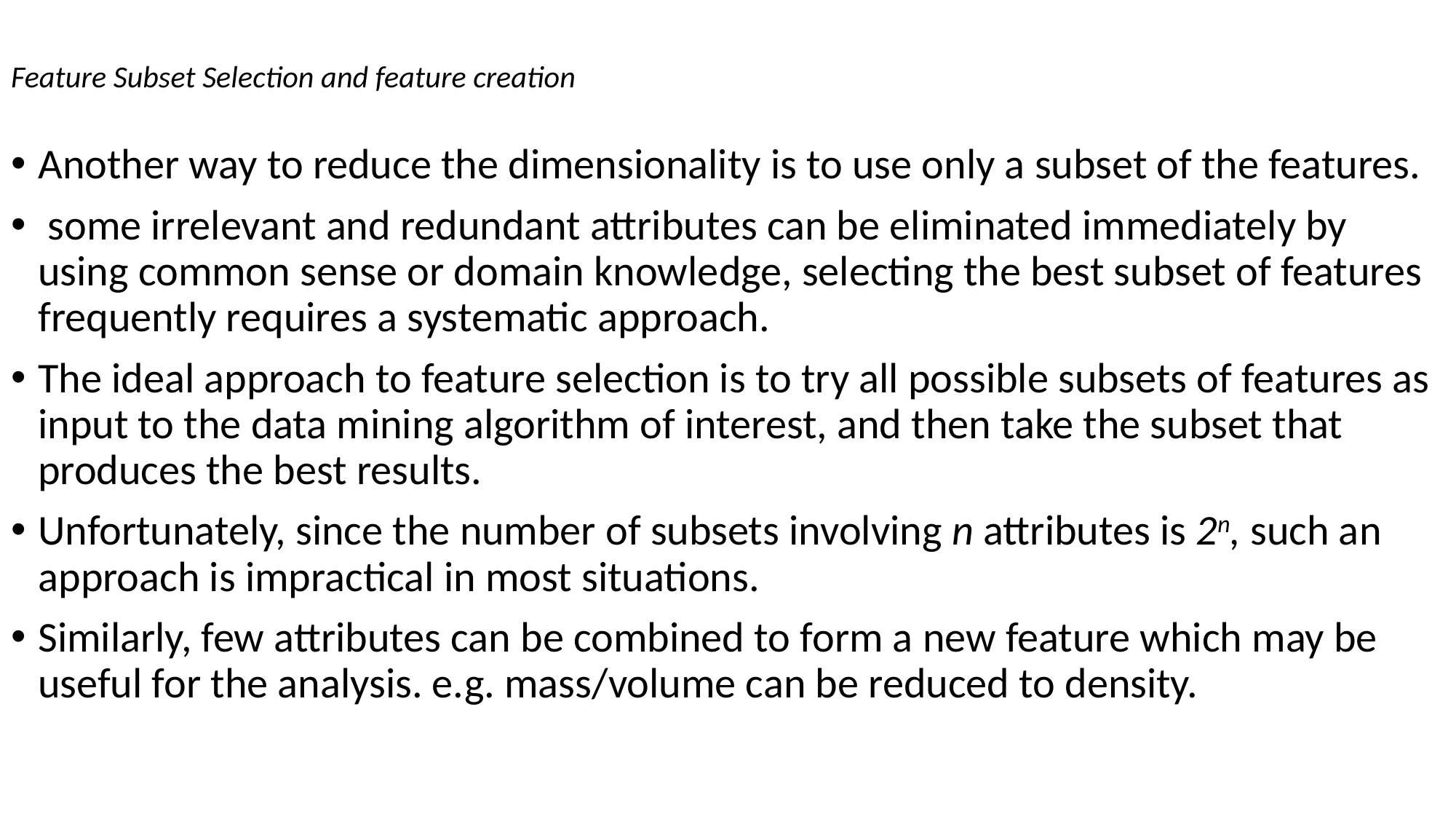

# Feature Subset Selection and feature creation
Another way to reduce the dimensionality is to use only a subset of the features.
 some irrelevant and redundant attributes can be eliminated immediately by using common sense or domain knowledge, selecting the best subset of features frequently requires a systematic approach.
The ideal approach to feature selection is to try all possible subsets of features as input to the data mining algorithm of interest, and then take the subset that produces the best results.
Unfortunately, since the number of subsets involving n attributes is 2n, such an approach is impractical in most situations.
Similarly, few attributes can be combined to form a new feature which may be useful for the analysis. e.g. mass/volume can be reduced to density.